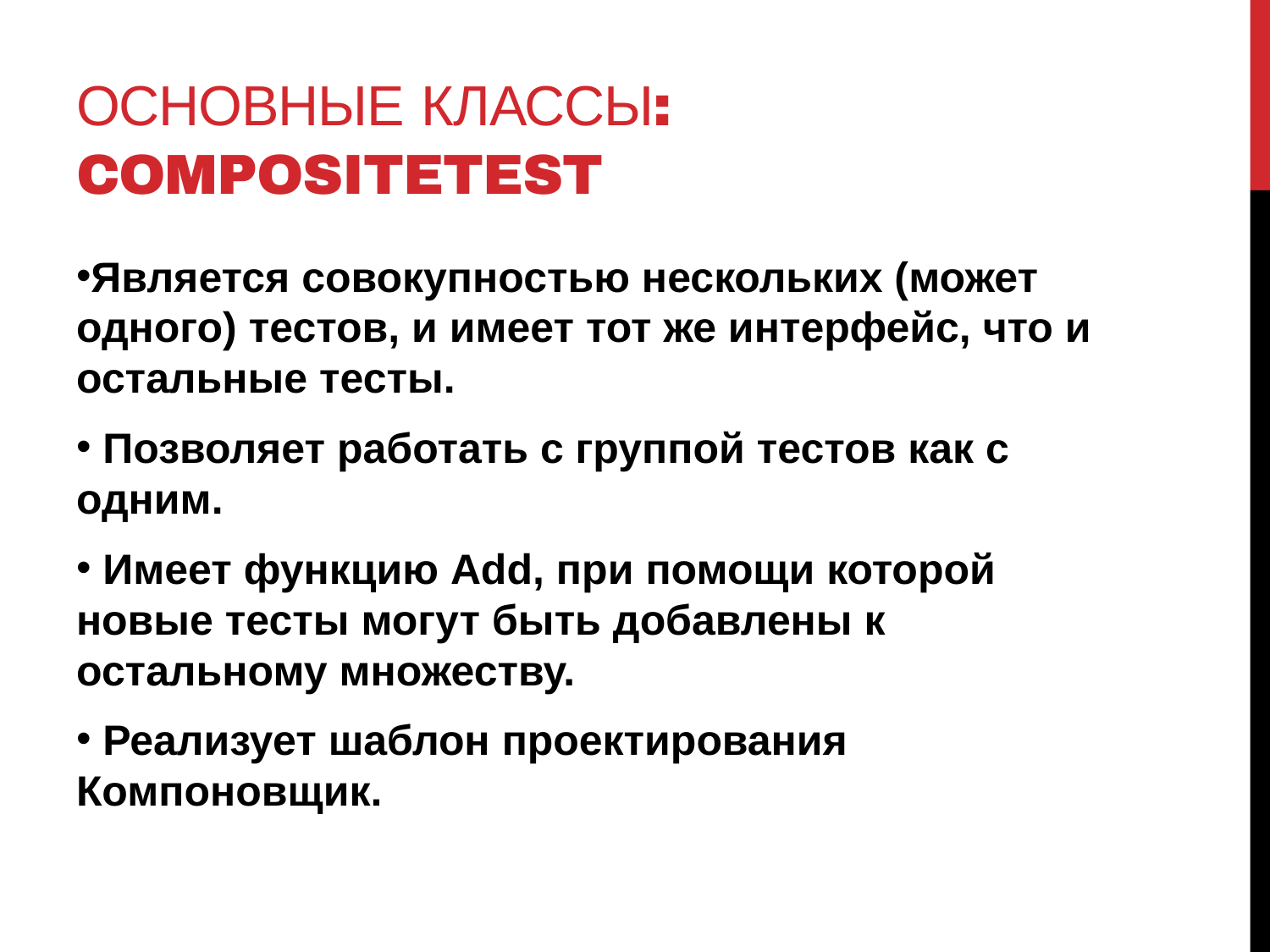

# Основные классы: Compositetest
Является совокупностью нескольких (может одного) тестов, и имеет тот же интерфейс, что и остальные тесты.
 Позволяет работать с группой тестов как с одним.
 Имеет функцию Add, при помощи которой новые тесты могут быть добавлены к остальному множеству.
 Реализует шаблон проектирования Компоновщик.